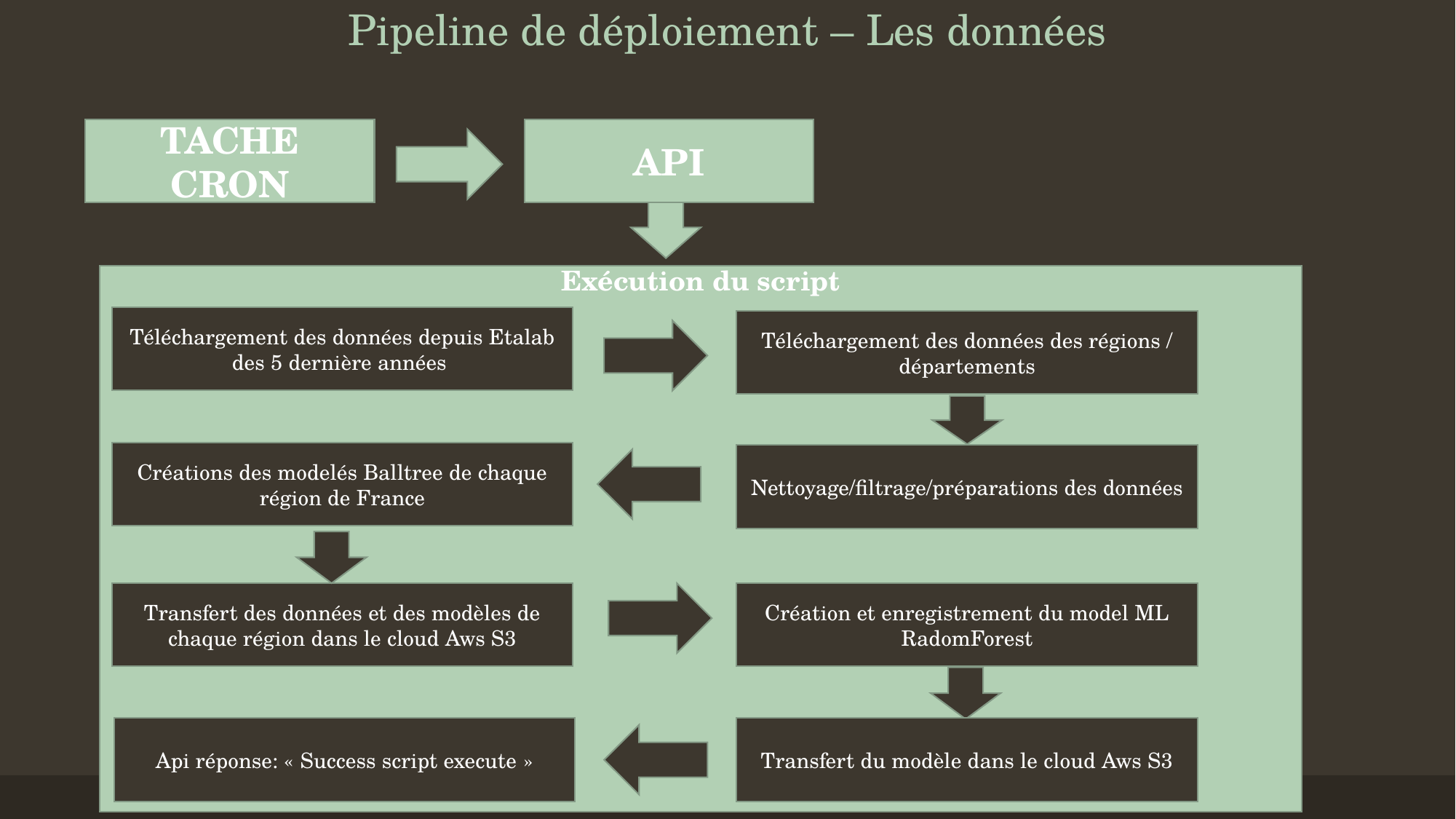

# Pipeline de déploiement – Les données
TACHE CRON
API

Exécution du script

Téléchargement des données depuis Etalab des 5 dernière années
Téléchargement des données des régions / départements

Créations des modelés Balltree de chaque région de France
Nettoyage/filtrage/préparations des données

Transfert des données et des modèles de chaque région dans le cloud Aws S3

Création et enregistrement du model ML RadomForest

Api réponse: « Success script execute »
Transfert du modèle dans le cloud Aws S3